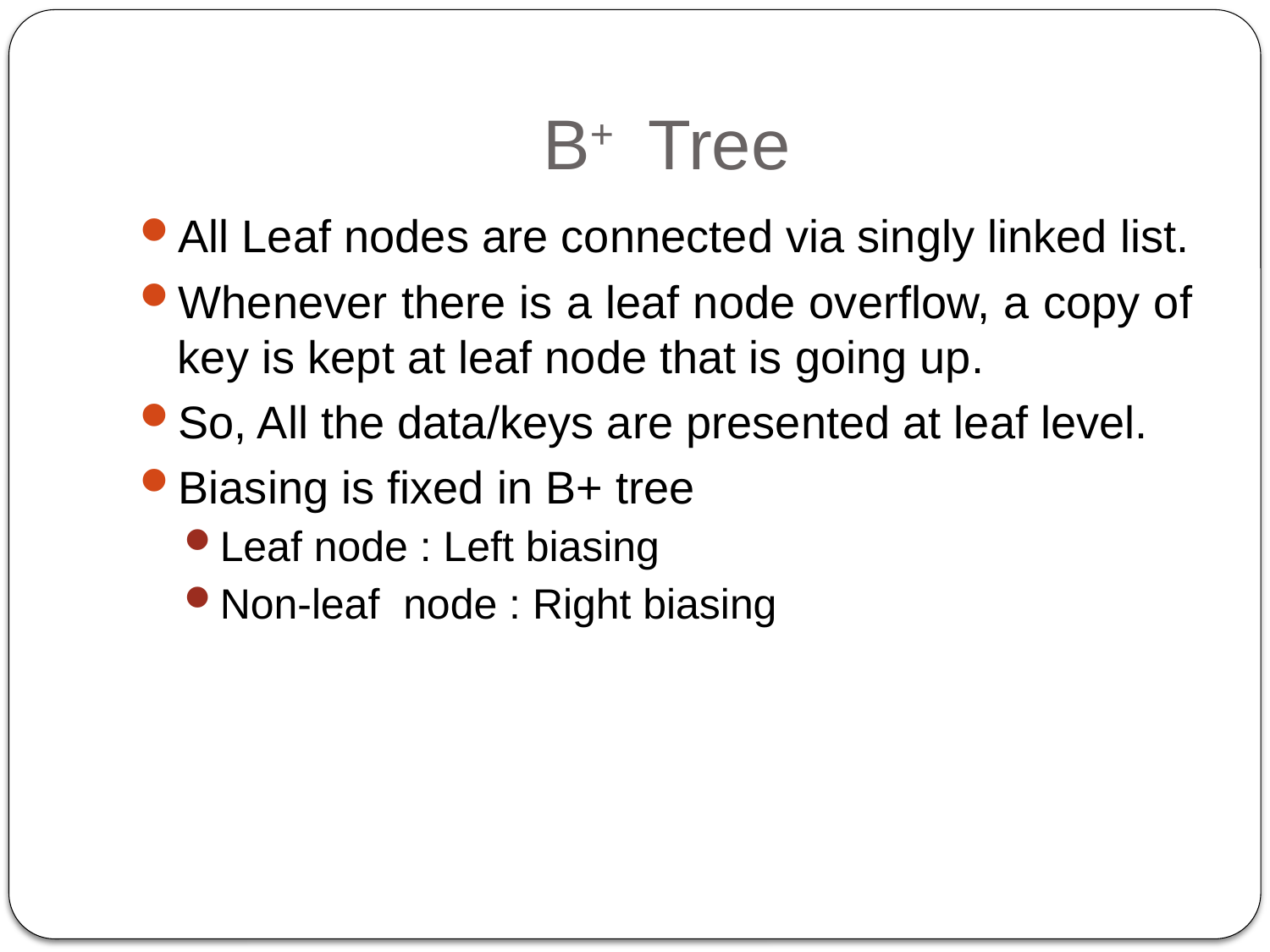

# B+   Tree
All Leaf nodes are connected via singly linked list.
Whenever there is a leaf node overflow, a copy of key is kept at leaf node that is going up.
So, All the data/keys are presented at leaf level.
Biasing is fixed in B+ tree
Leaf node : Left biasing
Non-leaf  node : Right biasing